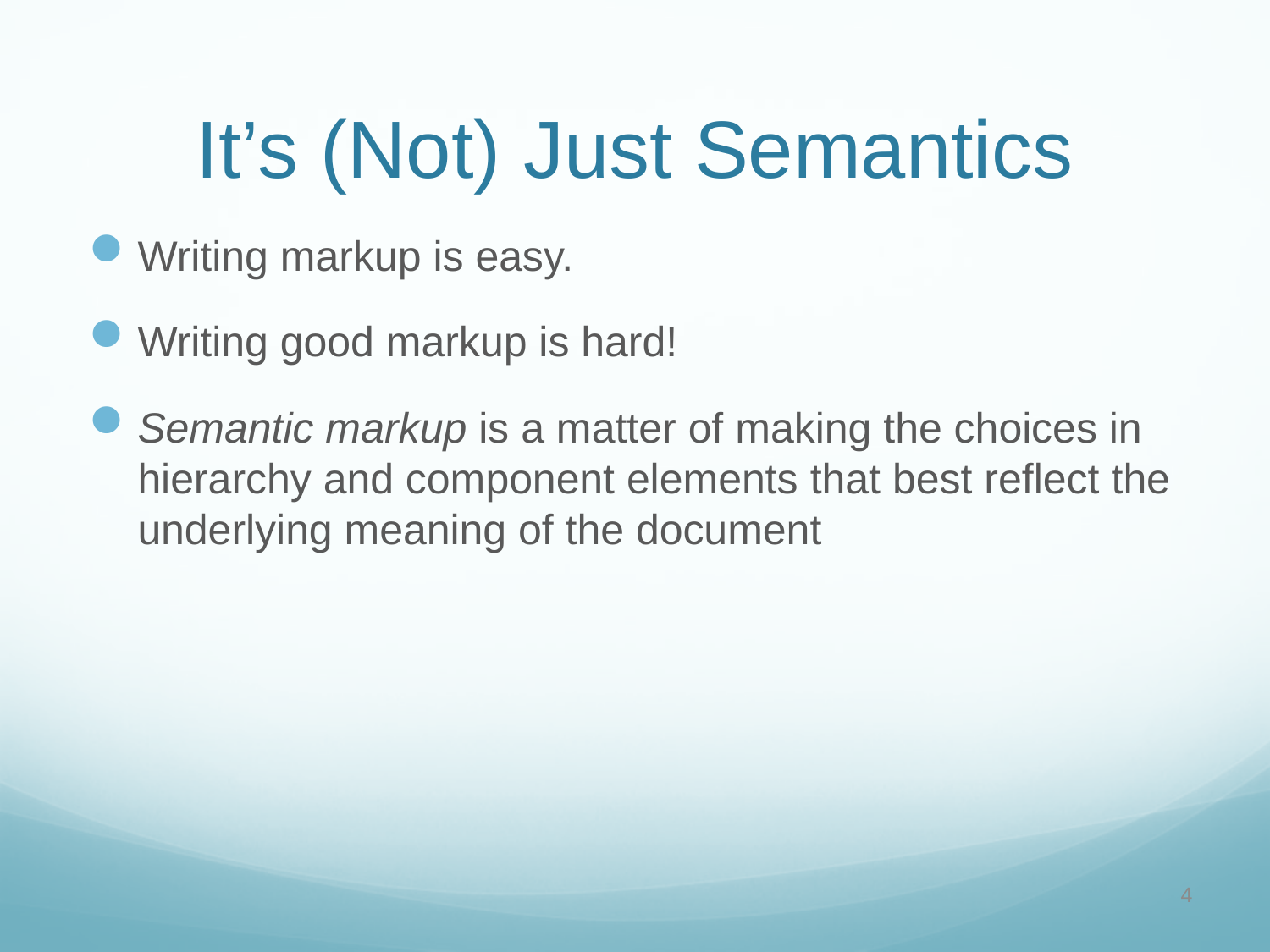

# It’s (Not) Just Semantics
Writing markup is easy.
Writing good markup is hard!
Semantic markup is a matter of making the choices in hierarchy and component elements that best reflect the underlying meaning of the document
4